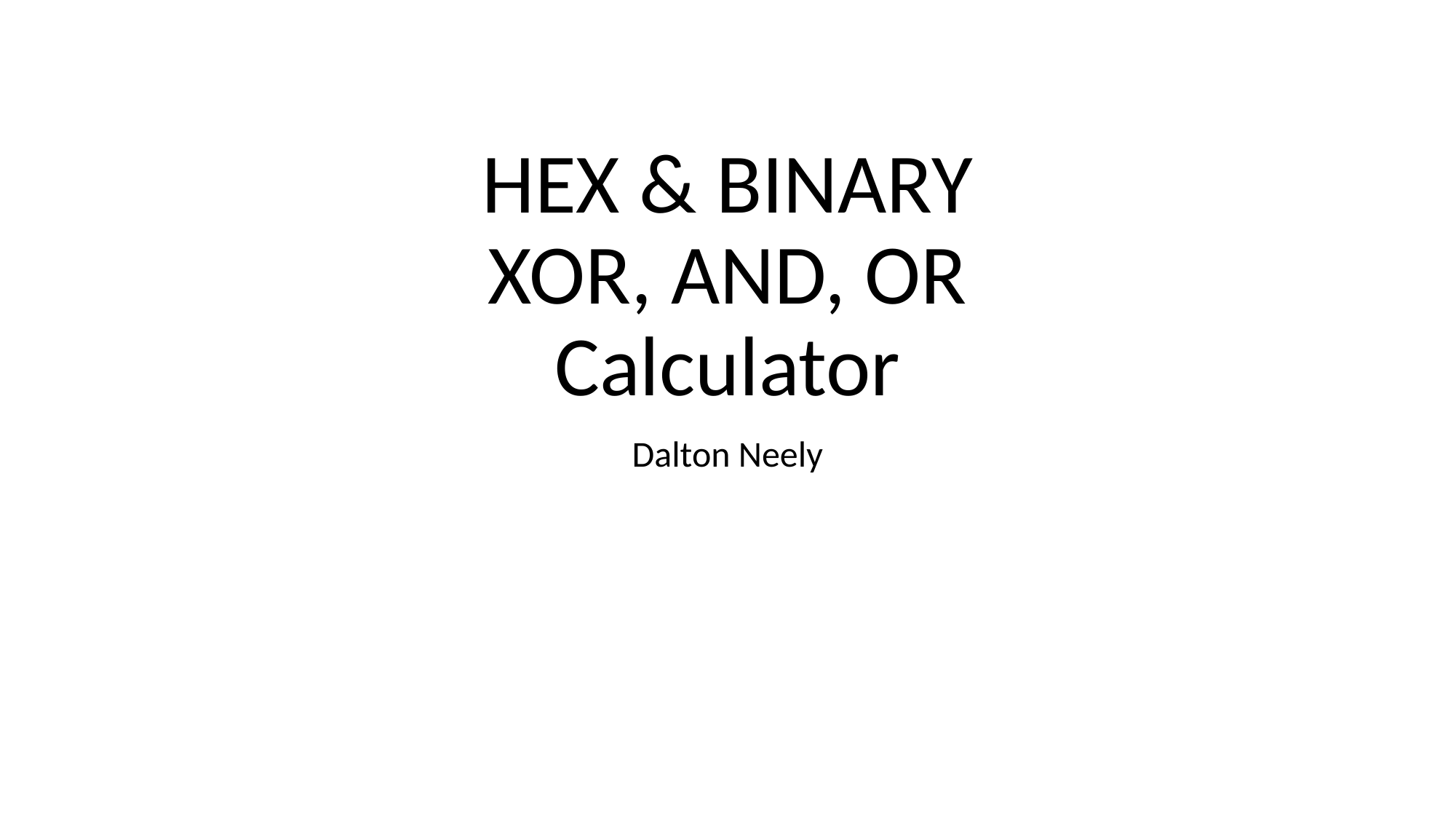

# HEX & BINARY XOR, AND, OR Calculator
Dalton Neely